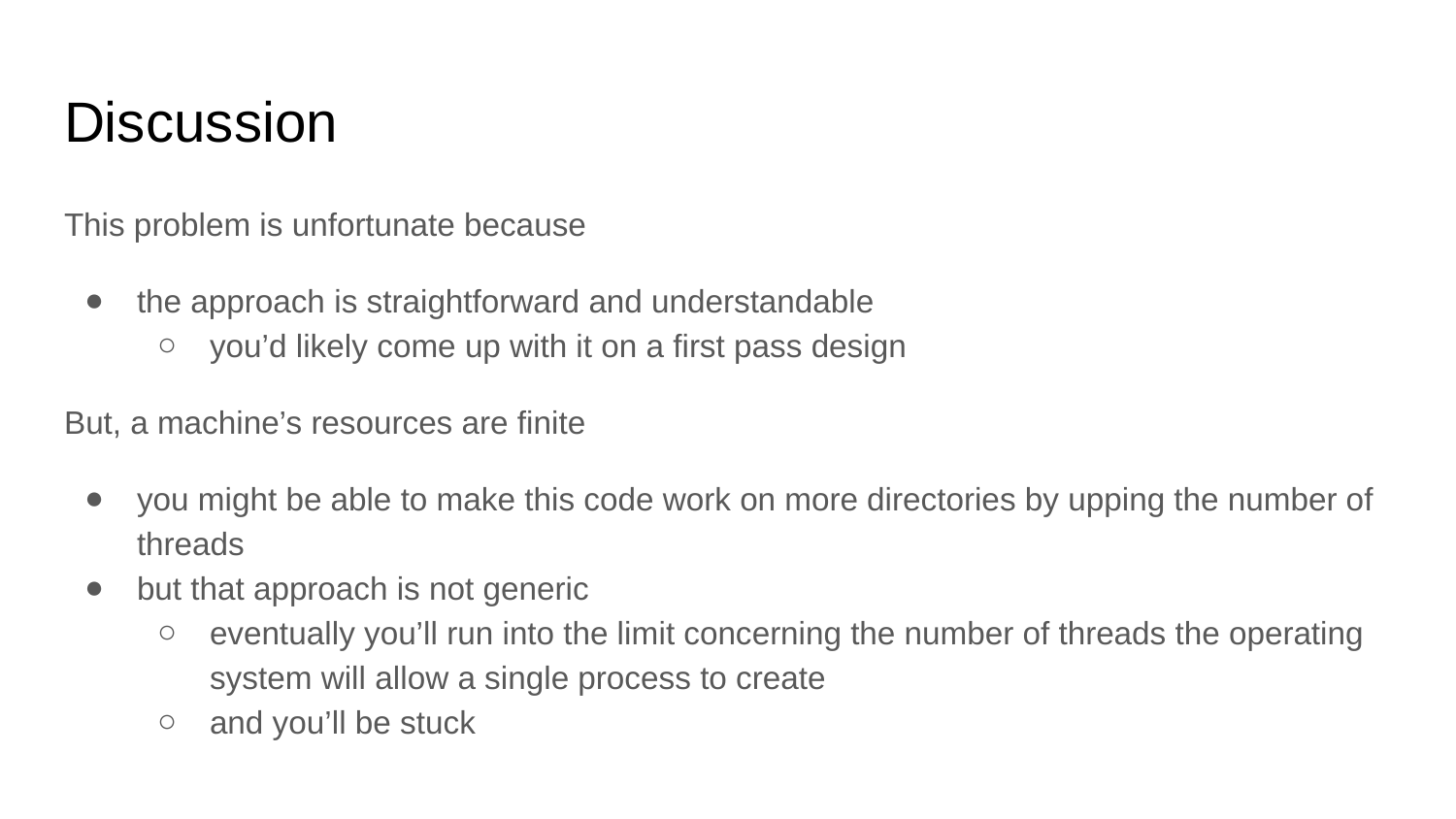

# Discussion
This problem is unfortunate because
the approach is straightforward and understandable
you’d likely come up with it on a first pass design
But, a machine’s resources are finite
you might be able to make this code work on more directories by upping the number of threads
but that approach is not generic
eventually you’ll run into the limit concerning the number of threads the operating system will allow a single process to create
and you’ll be stuck